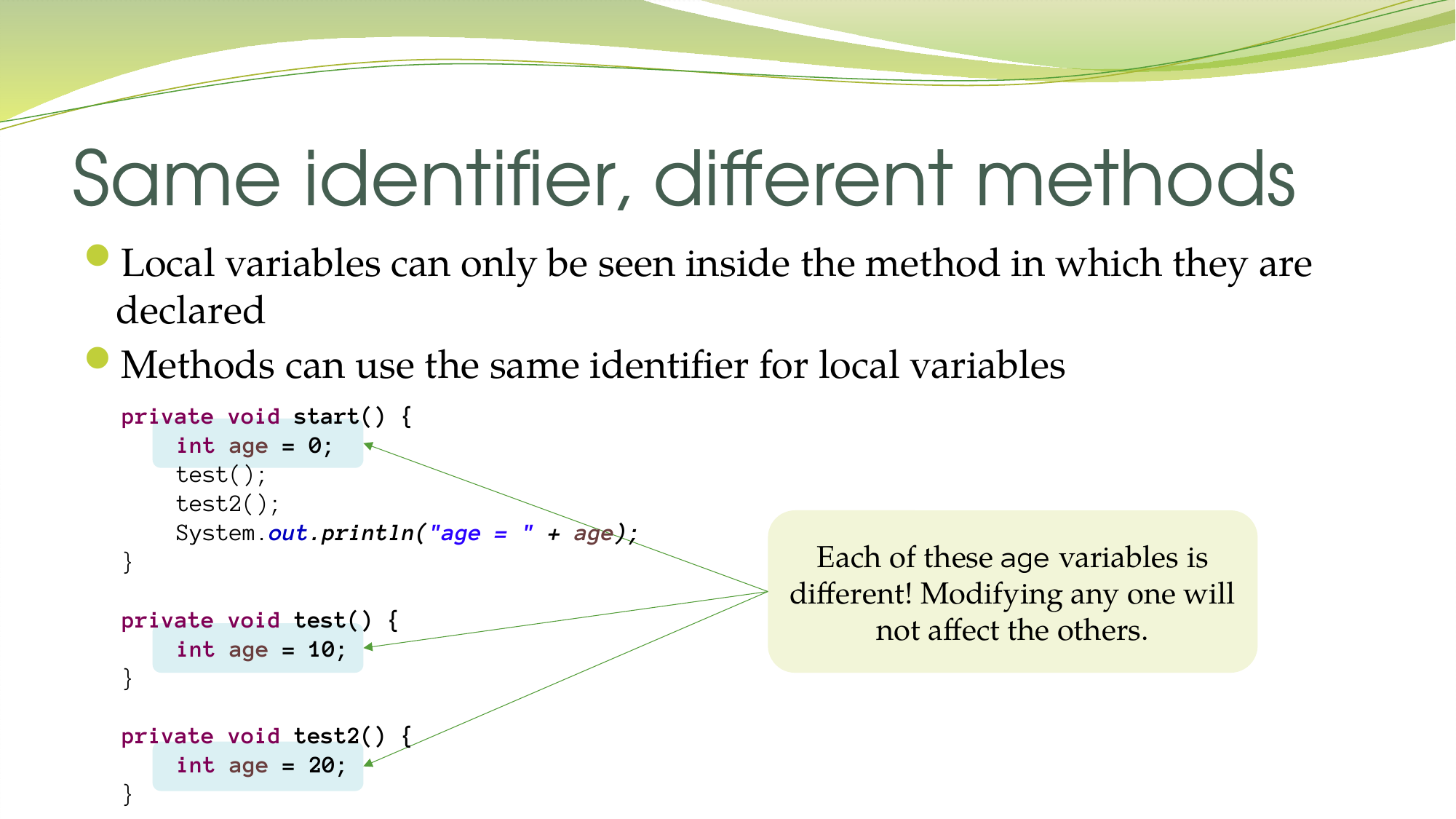

# Same identifier, different methods
Local variables can only be seen inside the method in which they are declared
Methods can use the same identifier for local variables
private void start() {
int age = 0;
test();
test2();
System.out.println("age = " + age);
}

private void test() {
int age = 10;
}

private void test2() {
int age = 20;
}

Each of these age variables is different! Modifying any one will not affect the others.